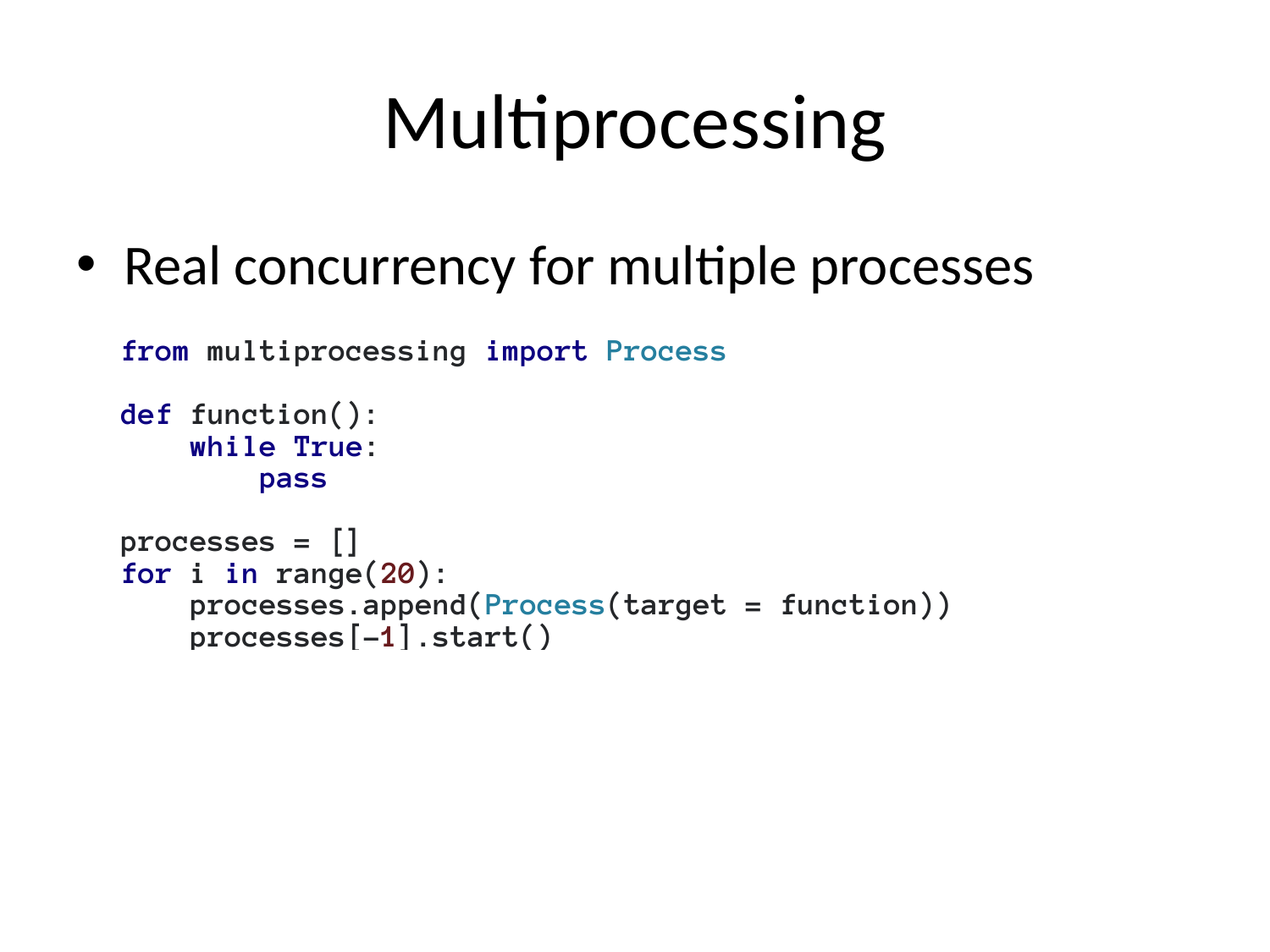

# Multiprocessing
Real concurrency for multiple processes

| from multiprocessing import Process   def function(): while True: pass   processes = [] for i in range(20): processes.append(Process(target = function)) processes[-1].start() |
| --- |